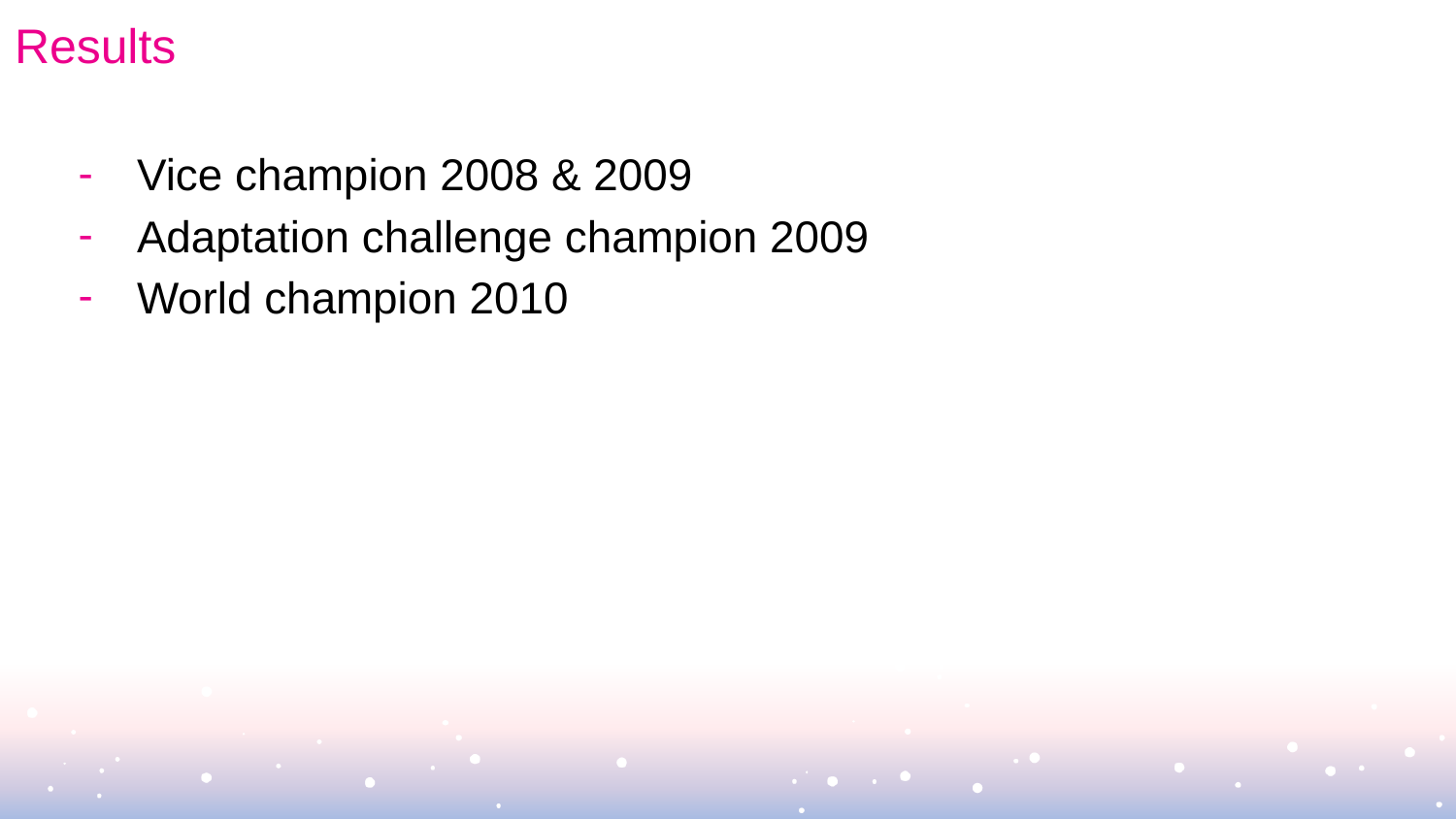

# Results
Vice champion 2008 & 2009
Adaptation challenge champion 2009
World champion 2010